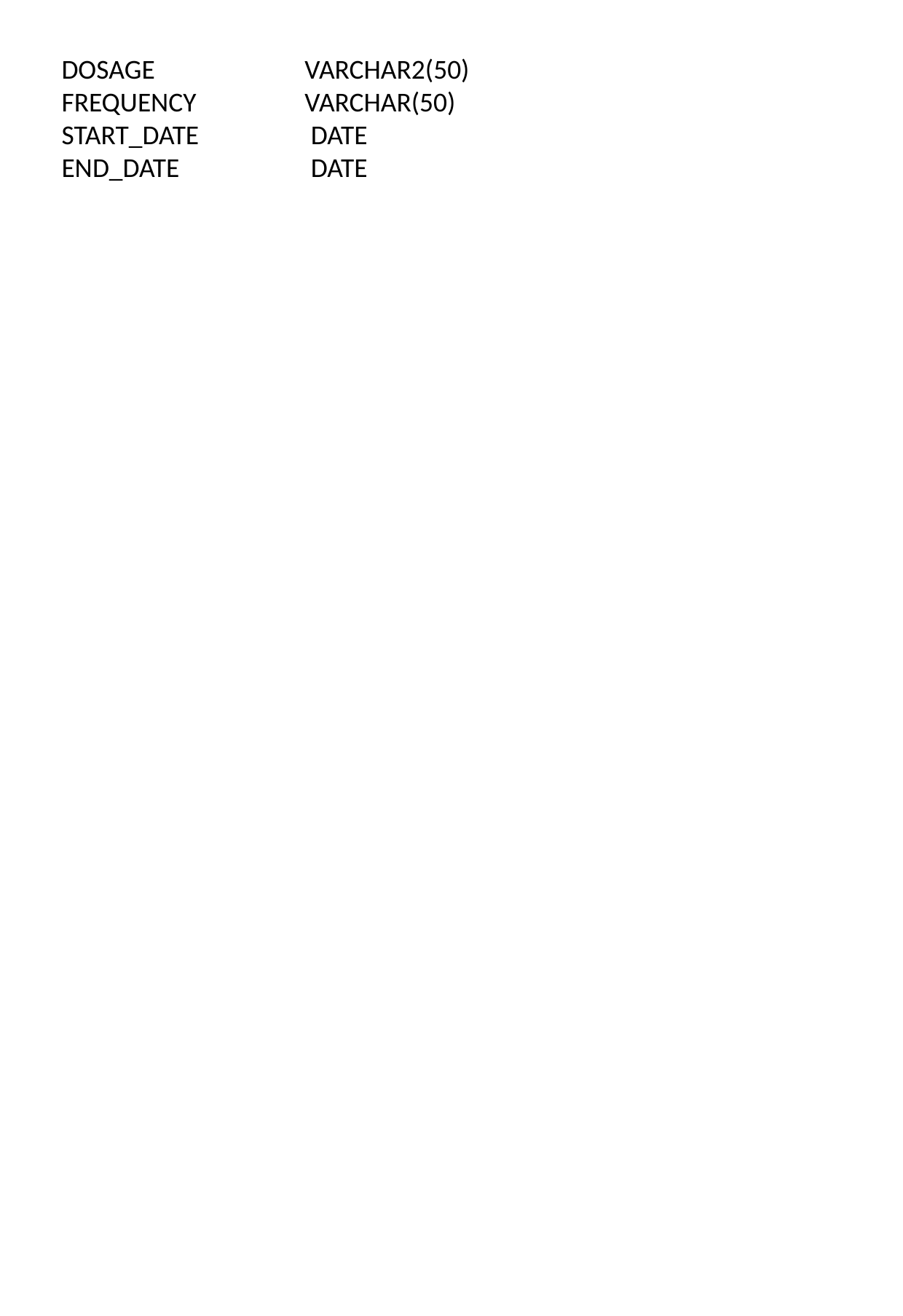

DOSAGE            	    VARCHAR2(50) FREQUENCY	    VARCHAR(50)
START_DATE	     DATE
END_DATE 	     DATE